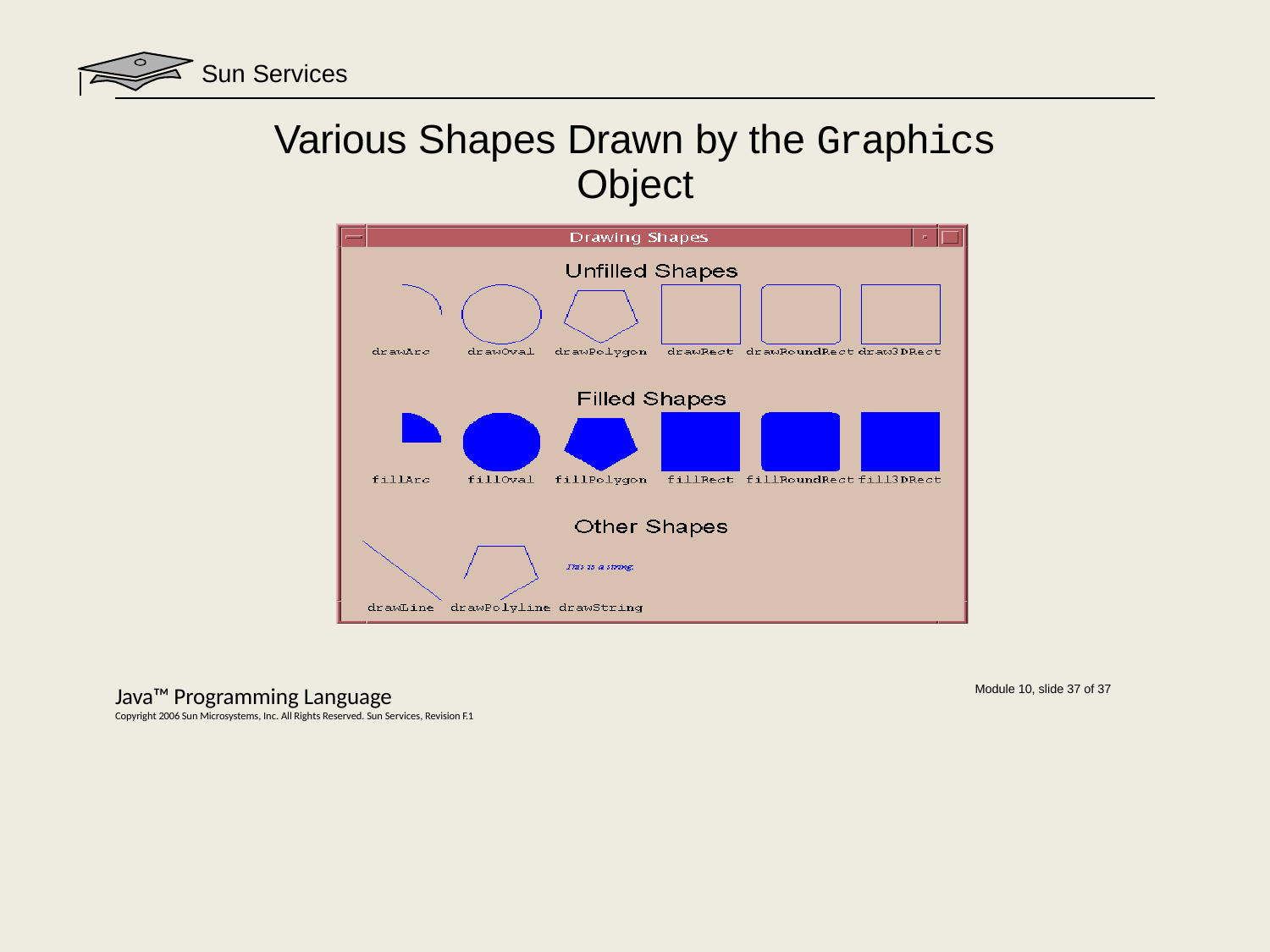

# Sun Services

Various Shapes Drawn by the Graphics
Object

Java™ Programming Language
Copyright 2006 Sun Microsystems, Inc. All Rights Reserved. Sun Services, Revision F.1
Module 10, slide 37 of 37